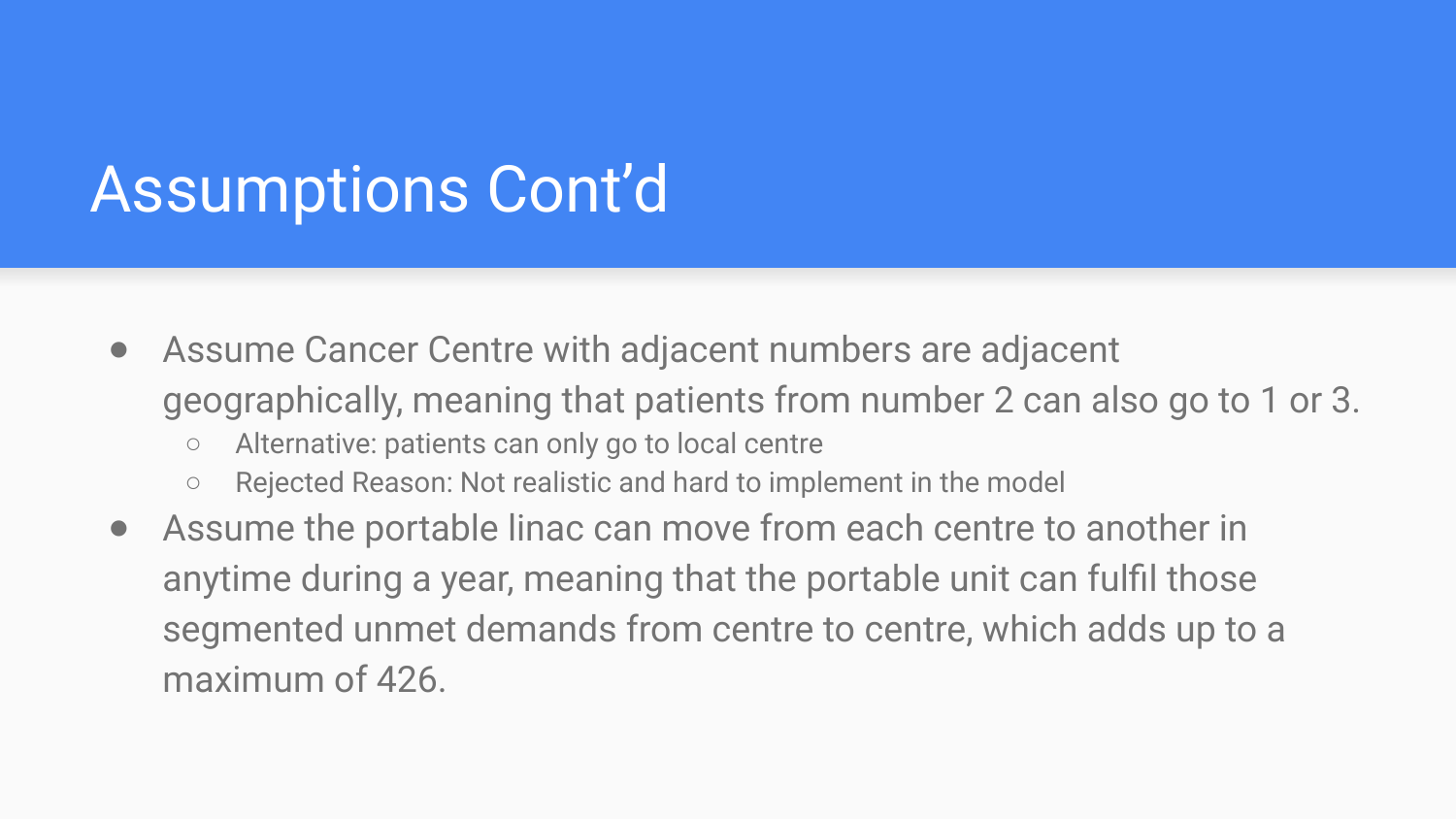

# Assumptions Cont’d
Assume Cancer Centre with adjacent numbers are adjacent geographically, meaning that patients from number 2 can also go to 1 or 3.
Alternative: patients can only go to local centre
Rejected Reason: Not realistic and hard to implement in the model
Assume the portable linac can move from each centre to another in anytime during a year, meaning that the portable unit can fulfil those segmented unmet demands from centre to centre, which adds up to a maximum of 426.